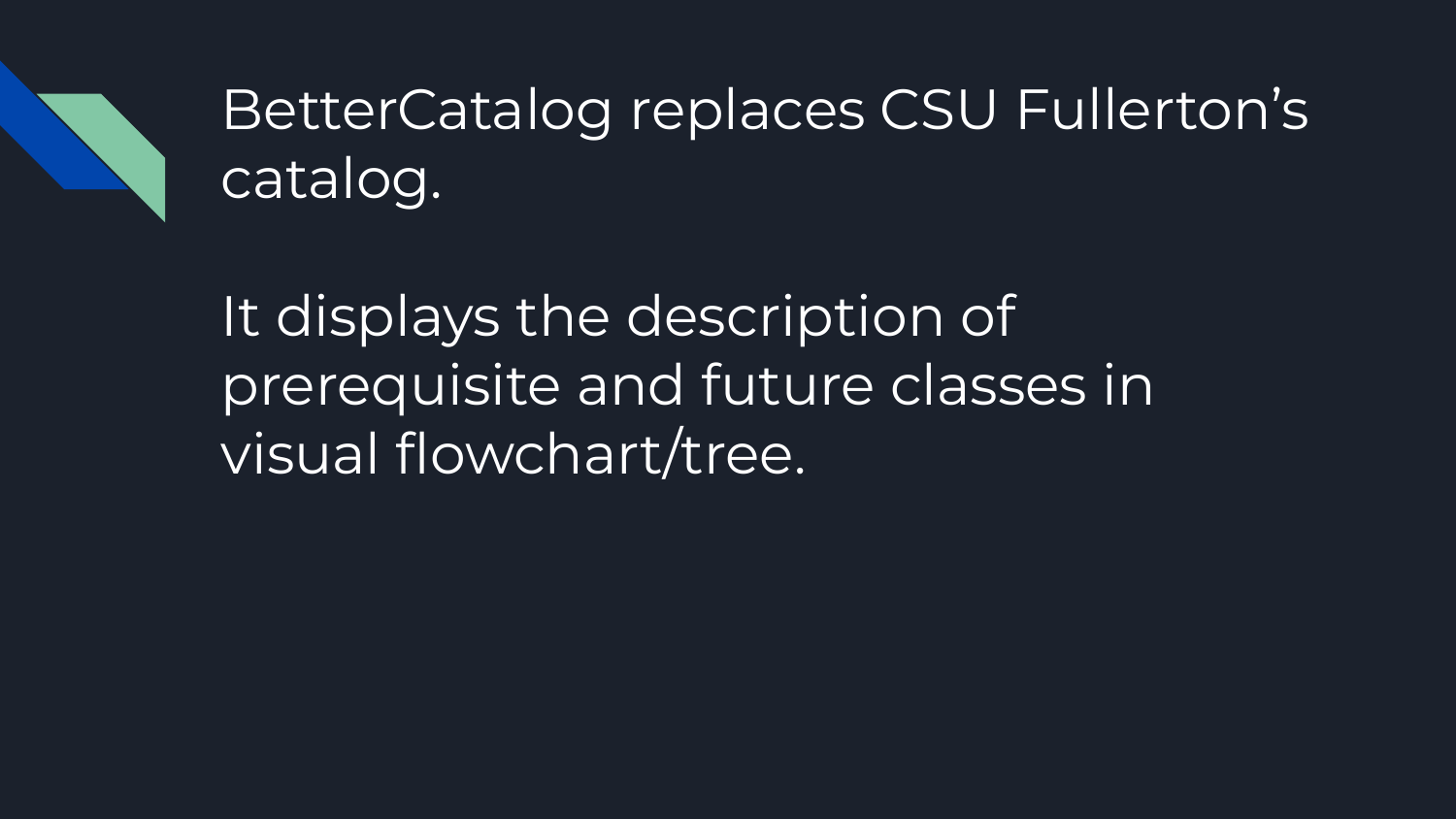

BetterCatalog replaces CSU Fullerton’s catalog.

It displays the description of prerequisite and future classes in visual flowchart/tree.